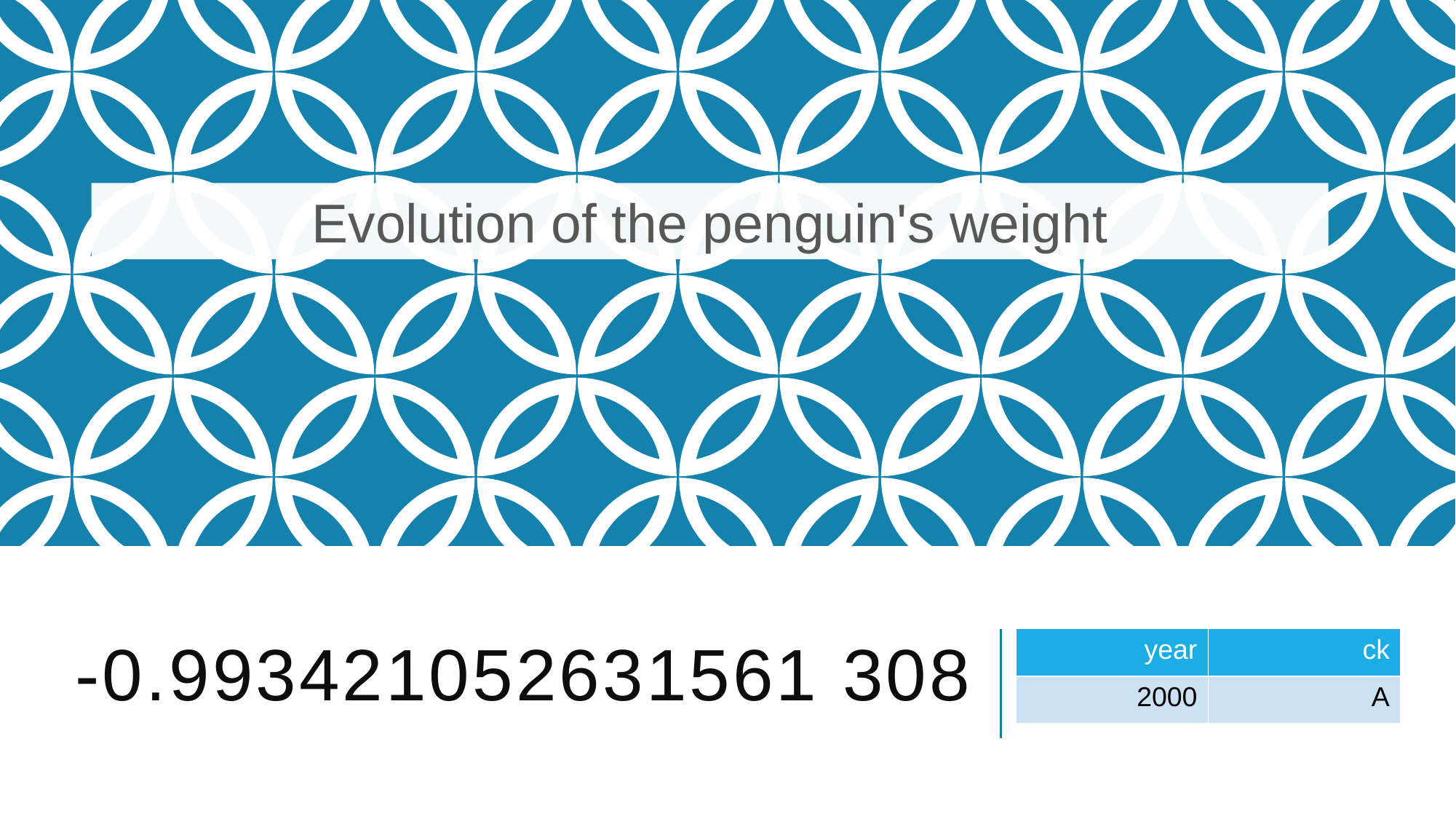

# -0.993421052631561 308
| year | ck |
| --- | --- |
| 2000 | A |